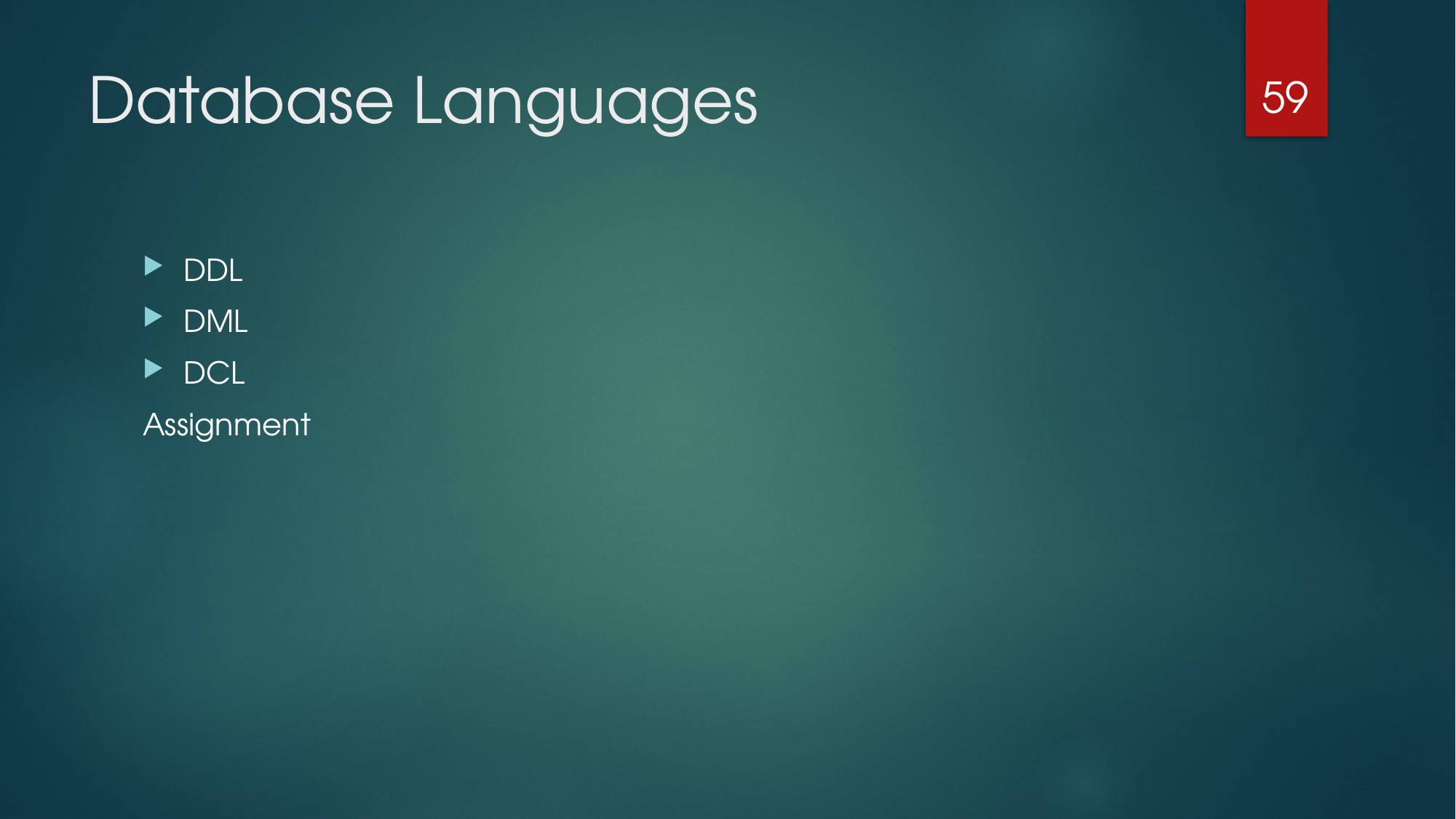

59
# Database Languages
DDL
DML
DCL
Assignment